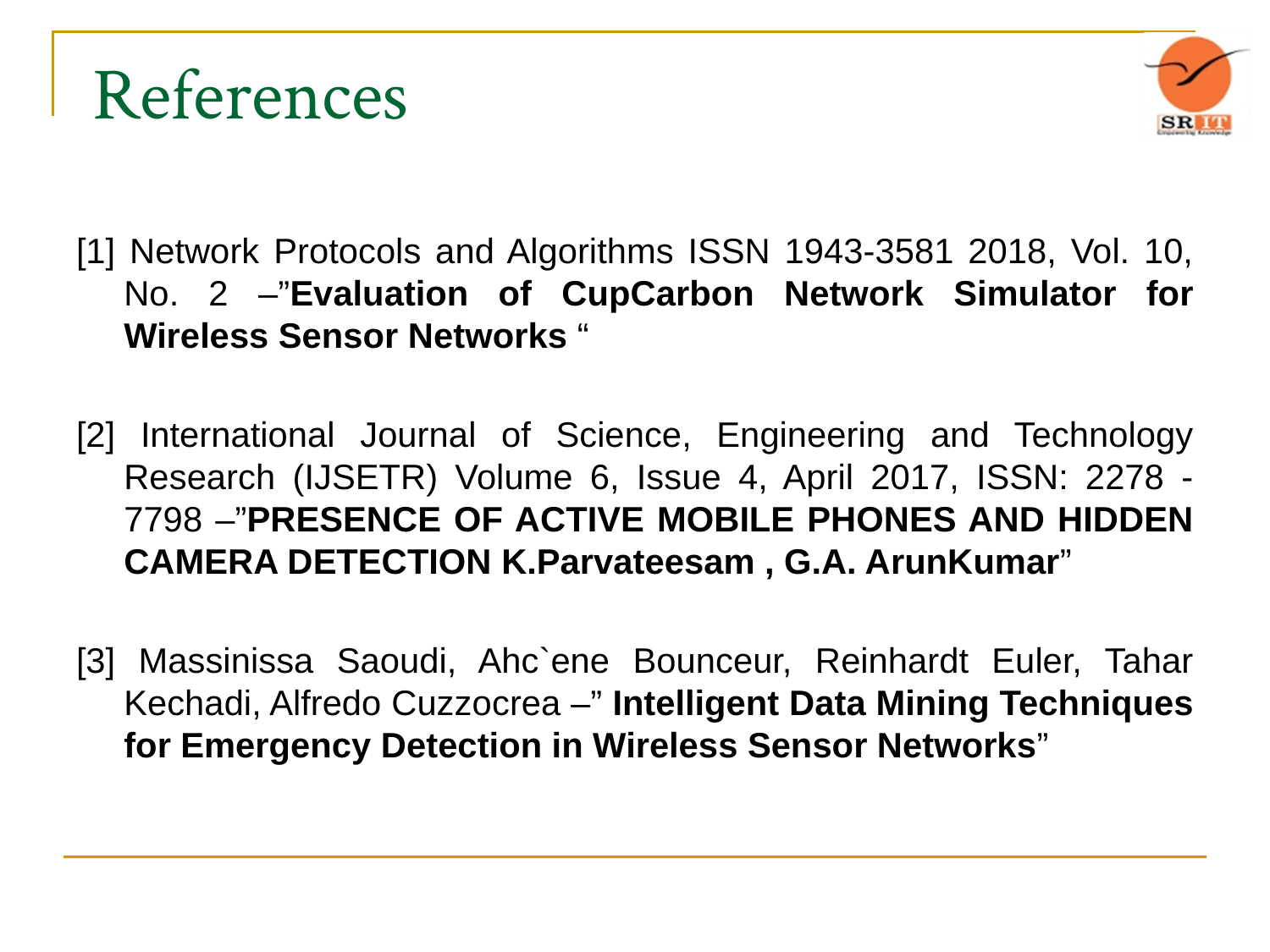

# References
[1] Network Protocols and Algorithms ISSN 1943-3581 2018, Vol. 10, No. 2 –”Evaluation of CupCarbon Network Simulator for Wireless Sensor Networks “

[2] International Journal of Science, Engineering and Technology Research (IJSETR) Volume 6, Issue 4, April 2017, ISSN: 2278 -7798 –”PRESENCE OF ACTIVE MOBILE PHONES AND HIDDEN CAMERA DETECTION K.Parvateesam , G.A. ArunKumar”

[3] Massinissa Saoudi, Ahc`ene Bounceur, Reinhardt Euler, Tahar Kechadi, Alfredo Cuzzocrea –” Intelligent Data Mining Techniques for Emergency Detection in Wireless Sensor Networks”